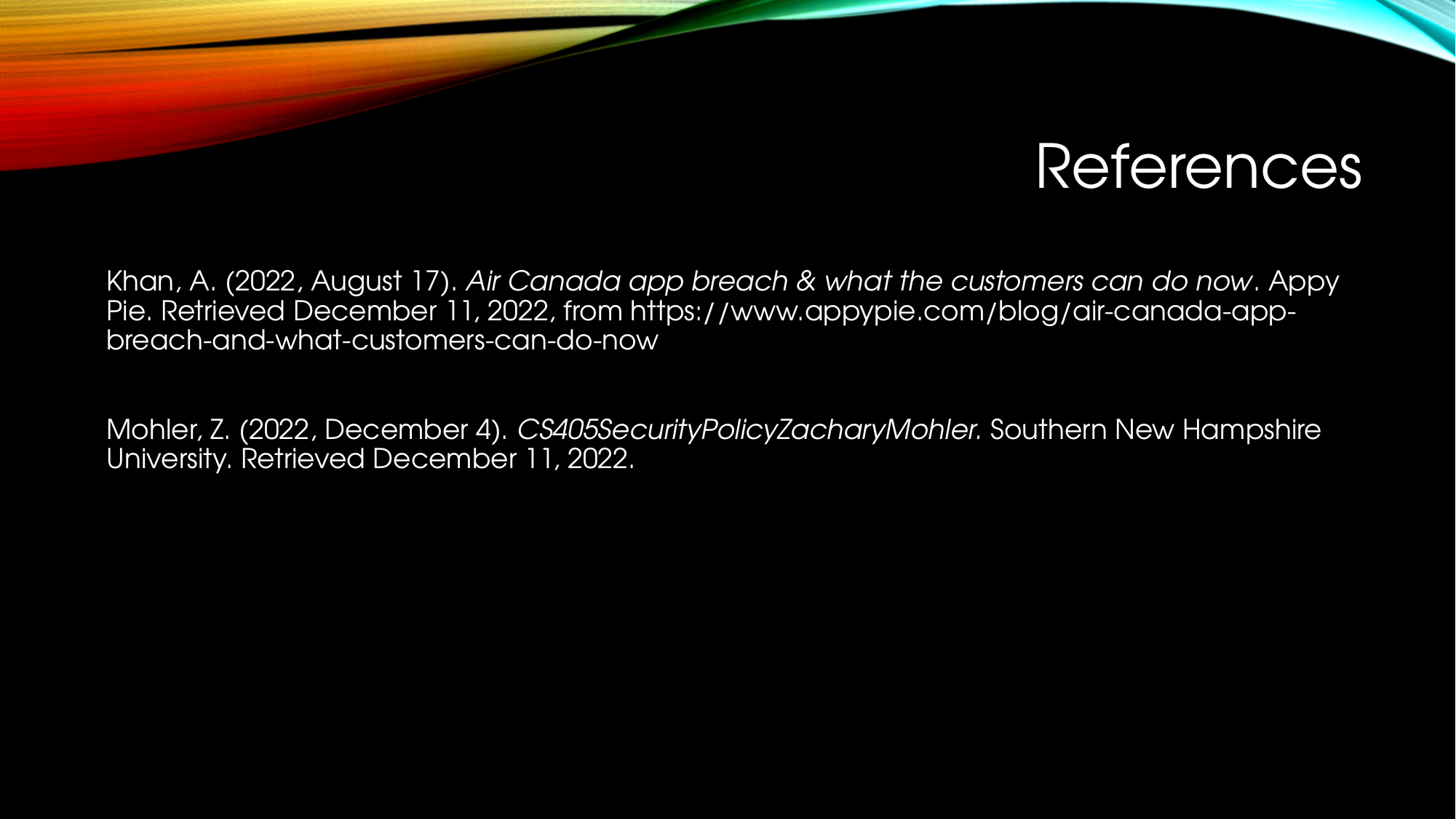

# References
Khan, A. (2022, August 17). Air Canada app breach & what the customers can do now. Appy Pie. Retrieved December 11, 2022, from https://www.appypie.com/blog/air-canada-app-breach-and-what-customers-can-do-now

Mohler, Z. (2022, December 4). CS405SecurityPolicyZacharyMohler. Southern New Hampshire University. Retrieved December 11, 2022.